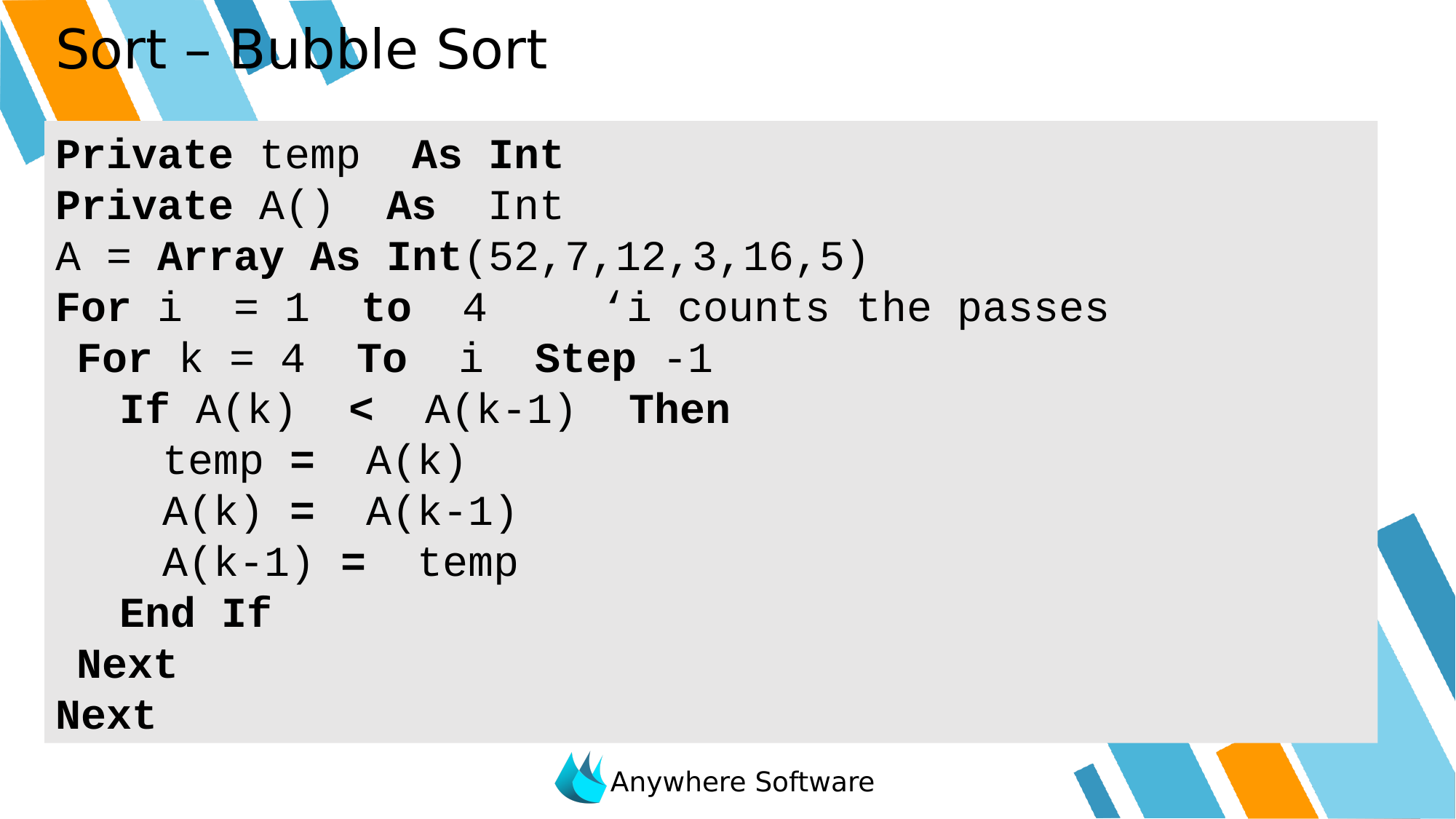

Sort – Bubble Sort
Private temp  As Int
Private A()  As  Int
A = Array As Int(52,7,12,3,16,5)
For i  = 1  to  4		‘i counts the passes
	For k = 4  To  i  Step -1
		If A(k)  <  A(k-1)  Then
			temp =  A(k)
			A(k) =  A(k-1)
			A(k-1) =  temp
		End If
	Next
Next